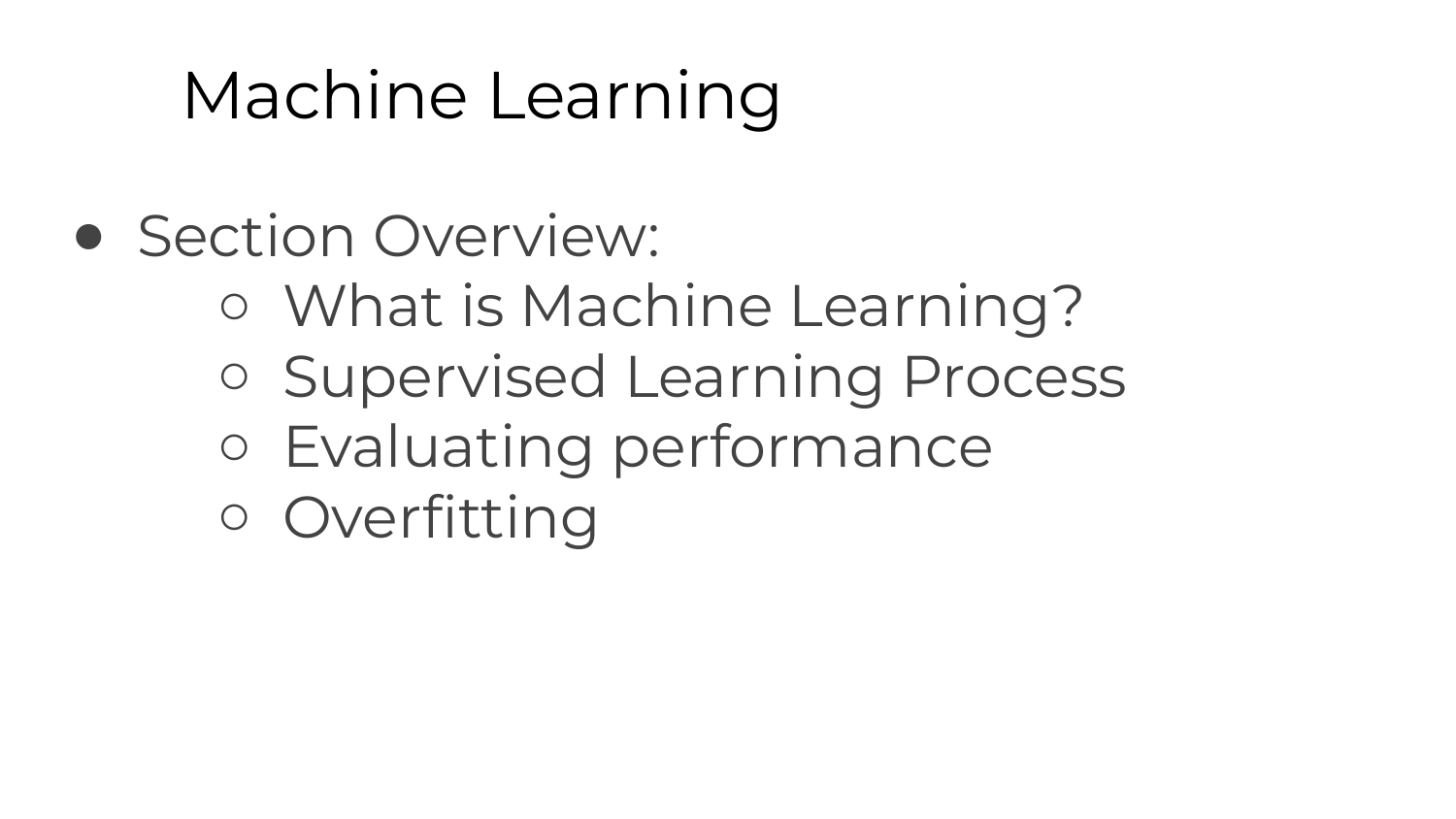

# Machine Learning

Section Overview:
What is Machine Learning?
Supervised Learning Process
Evaluating performance
Overfitting